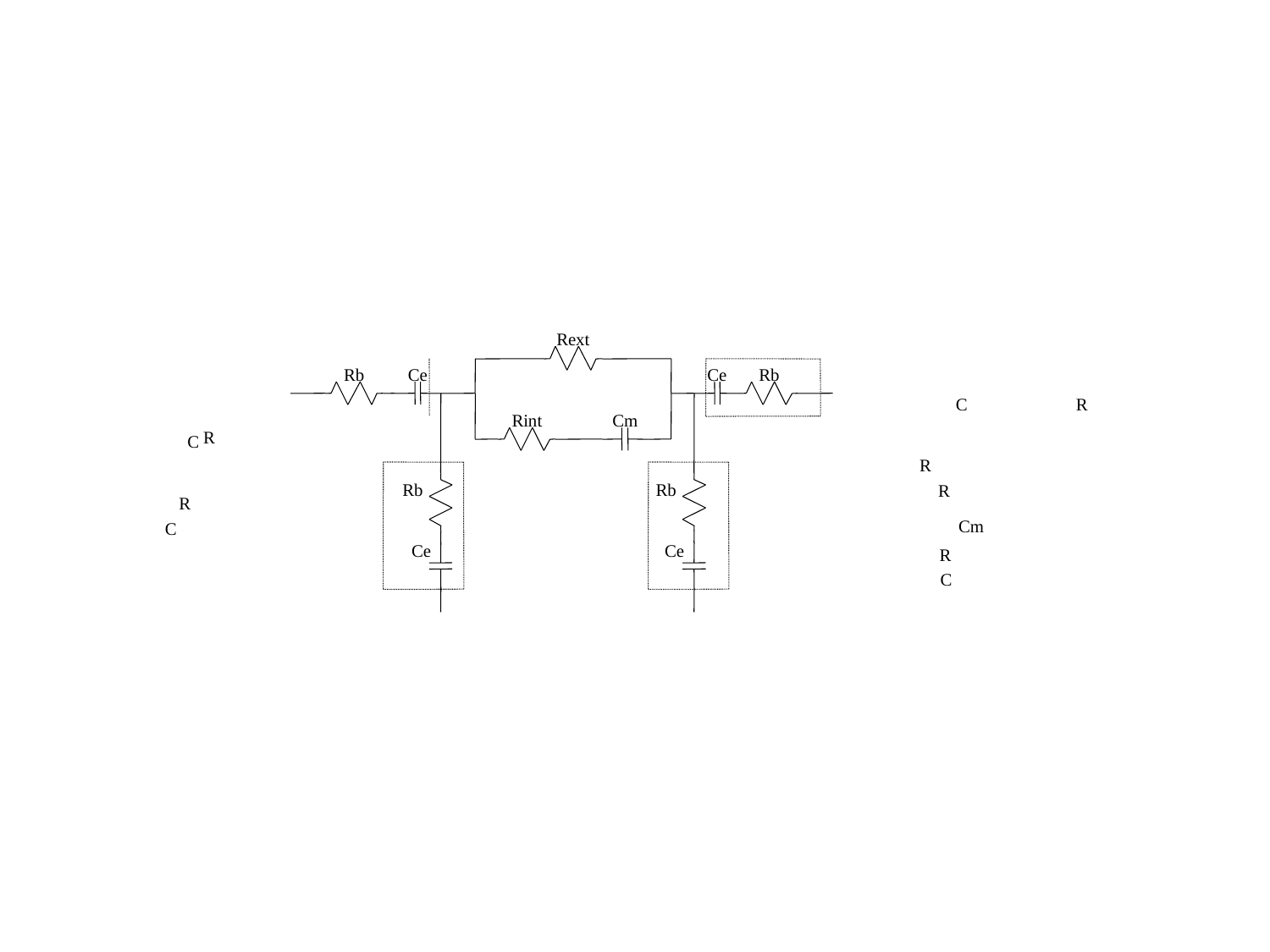

Rext

Rb
Ce
Ce
Rb

C
R
Rint
Cm

R

C

R

Rb
Rb

R

R

Cm
C

Ce
Ce

R

C